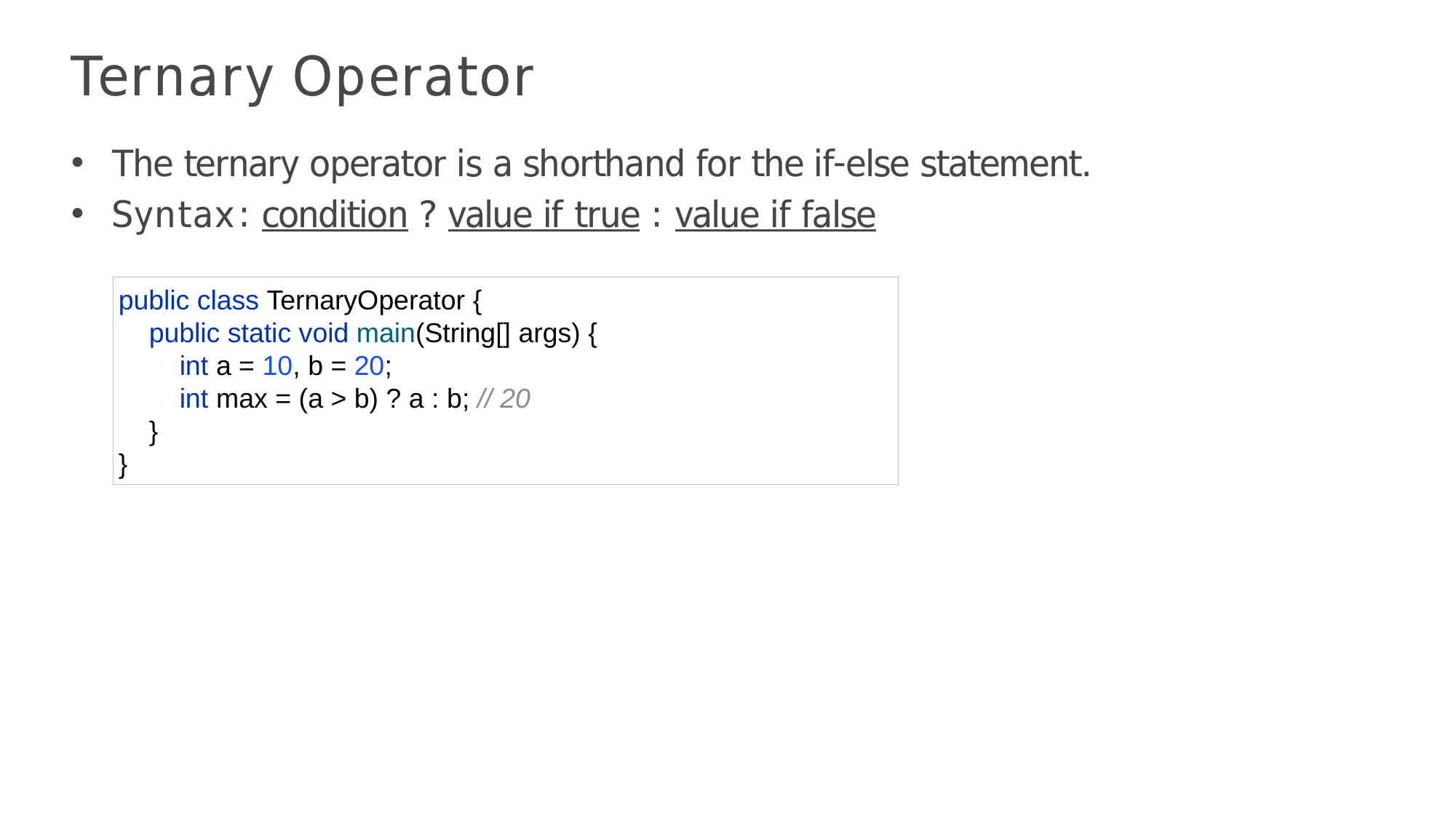

# Ternary Operator
The ternary operator is a shorthand for the if-else statement.
Syntax: condition ? value if true : value if false
public class TernaryOperator {
    public static void main(String[] args) {
        int a = 10, b = 20;
        int max = (a > b) ? a : b; // 20
    }
}
12